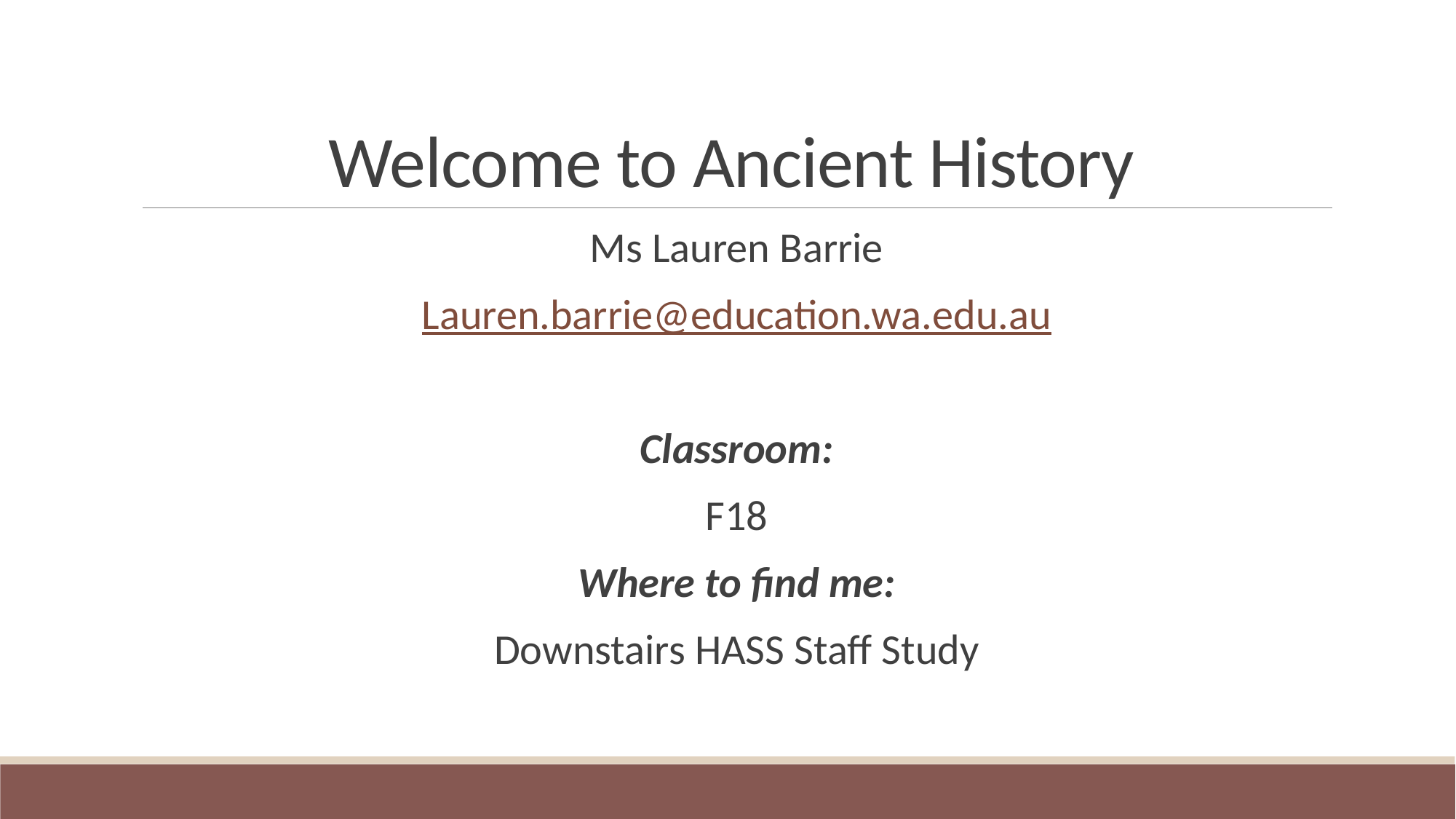

# Welcome to Ancient History
Ms Lauren Barrie
Lauren.barrie@education.wa.edu.au

Classroom:
F18
Where to find me:
Downstairs HASS Staff Study